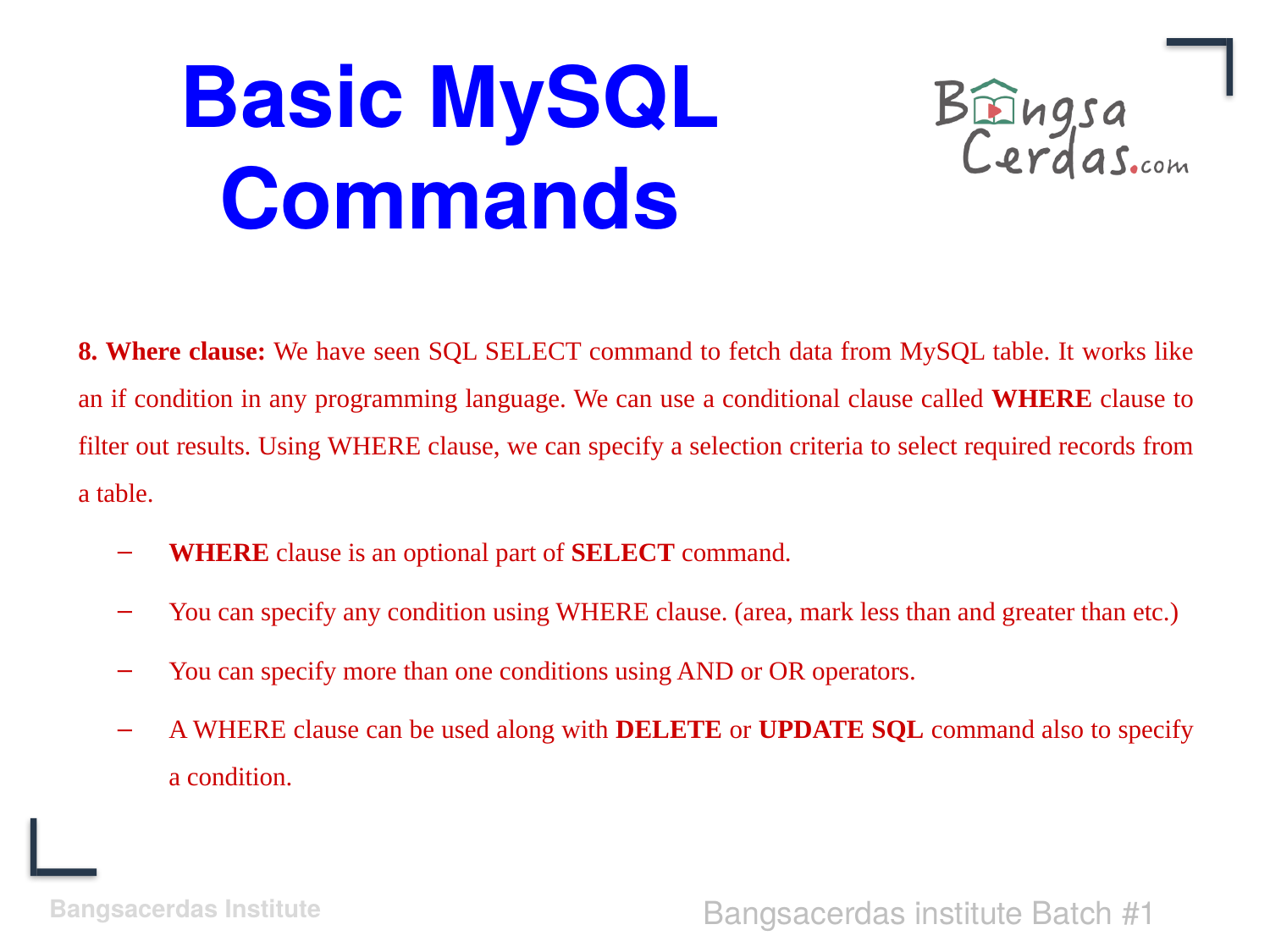

# Basic MySQL Commands
8. Where clause: We have seen SQL SELECT command to fetch data from MySQL table. It works like an if condition in any programming language. We can use a conditional clause called WHERE clause to filter out results. Using WHERE clause, we can specify a selection criteria to select required records from a table.
WHERE clause is an optional part of SELECT command.
You can specify any condition using WHERE clause. (area, mark less than and greater than etc.)
You can specify more than one conditions using AND or OR operators.
A WHERE clause can be used along with DELETE or UPDATE SQL command also to specify a condition.